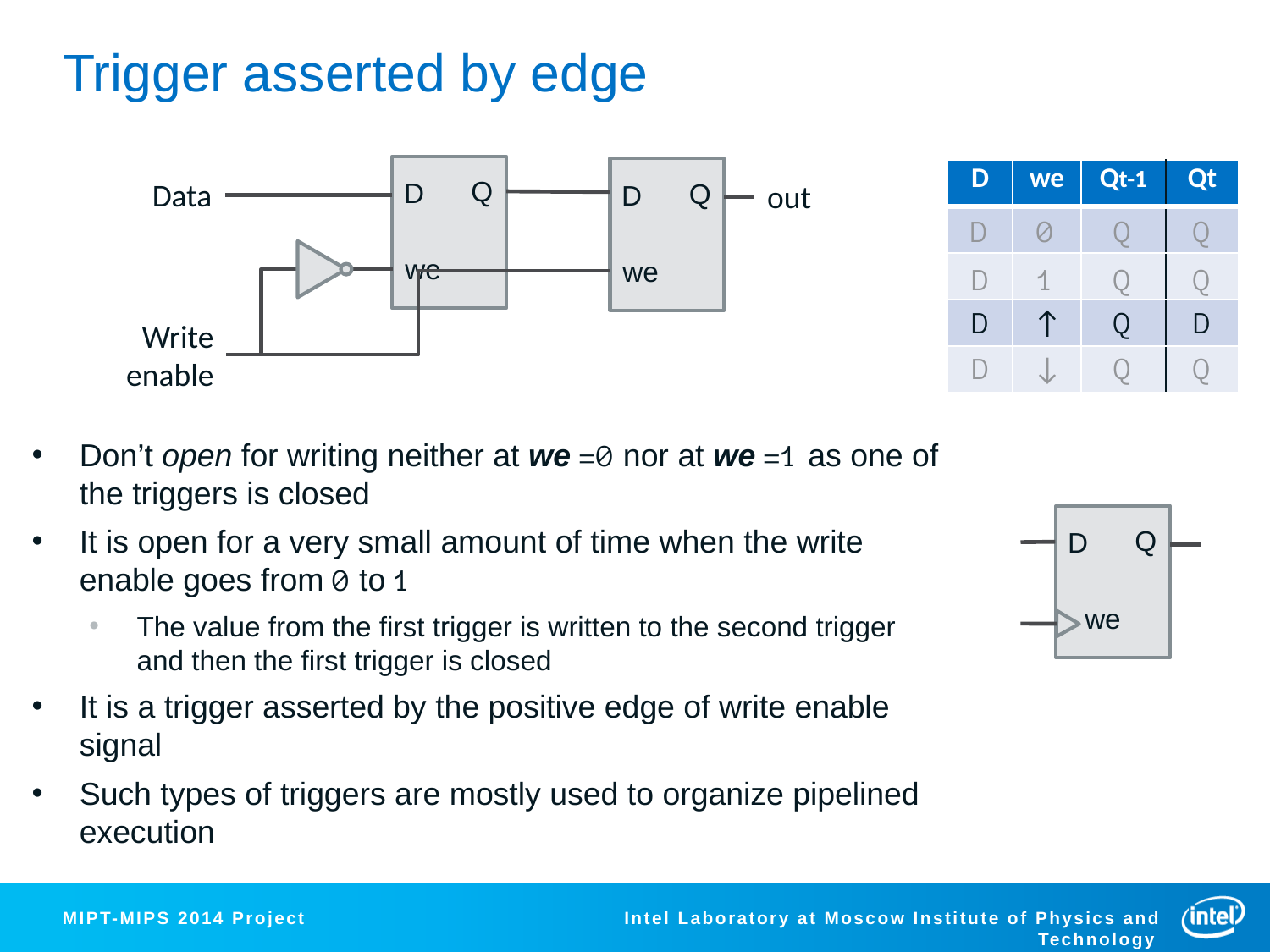

# Trigger asserted by edge

Q
D
we

Q
D
we
Data
out

Write enable
| D | we | Qt-1 | Qt |
| --- | --- | --- | --- |
|  |  |  |  |
|  |  |  |  |
|  |  |  |  |
|  |  |  |  |
D
0
Q
Q
D
1
Q
Q
D
↑
Q
D
D
↓
Q
Q
Don’t open for writing neither at we =0 nor at we =1 as one of the triggers is closed
It is open for a very small amount of time when the write enable goes from 0 to 1
The value from the first trigger is written to the second trigger and then the first trigger is closed
It is a trigger asserted by the positive edge of write enable signal
Such types of triggers are mostly used to organize pipelined execution

Q
D
we